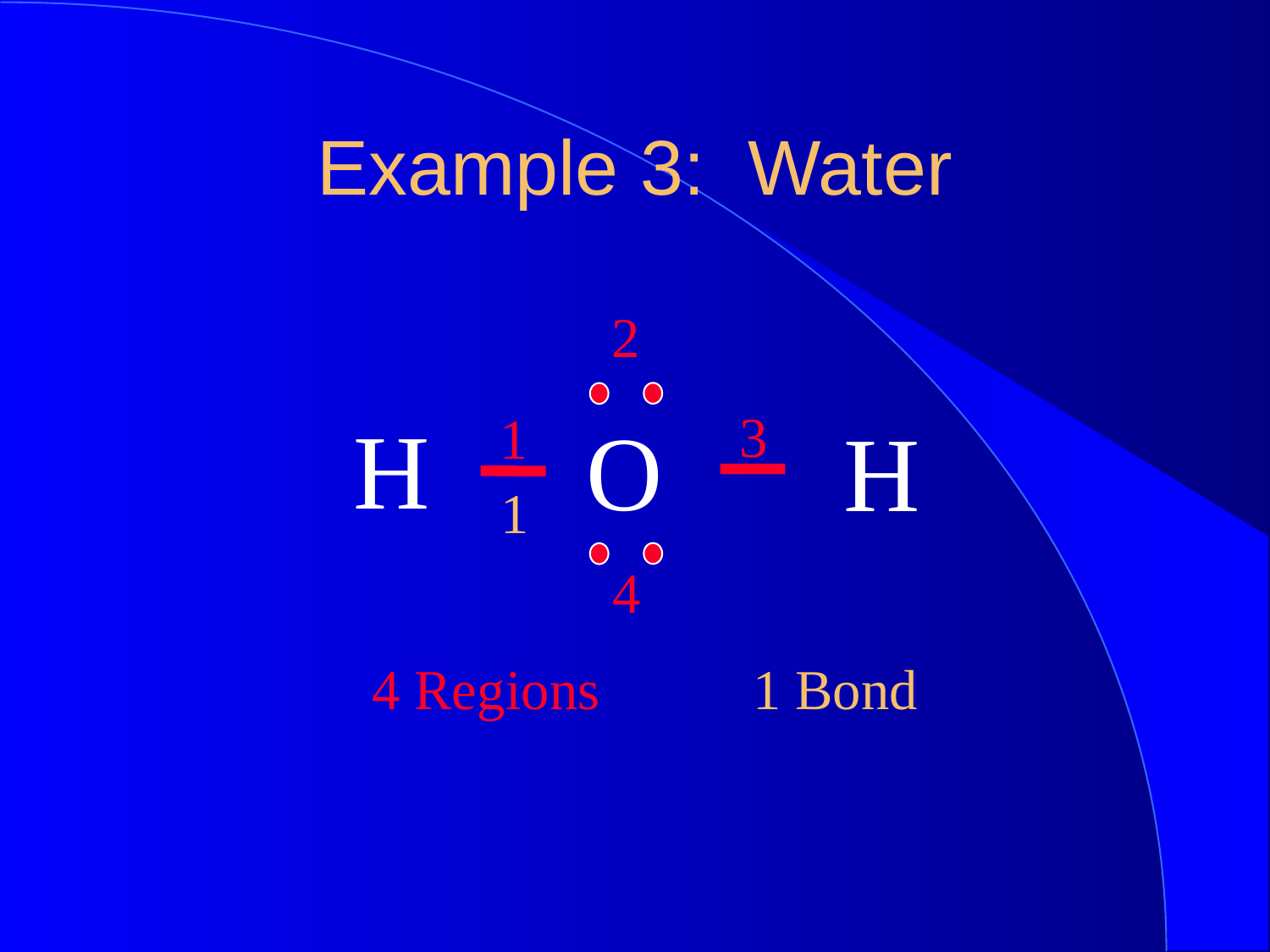

Example 3:  Water
2

3
H
1
O
H

1

4
4 Regions		1 Bond